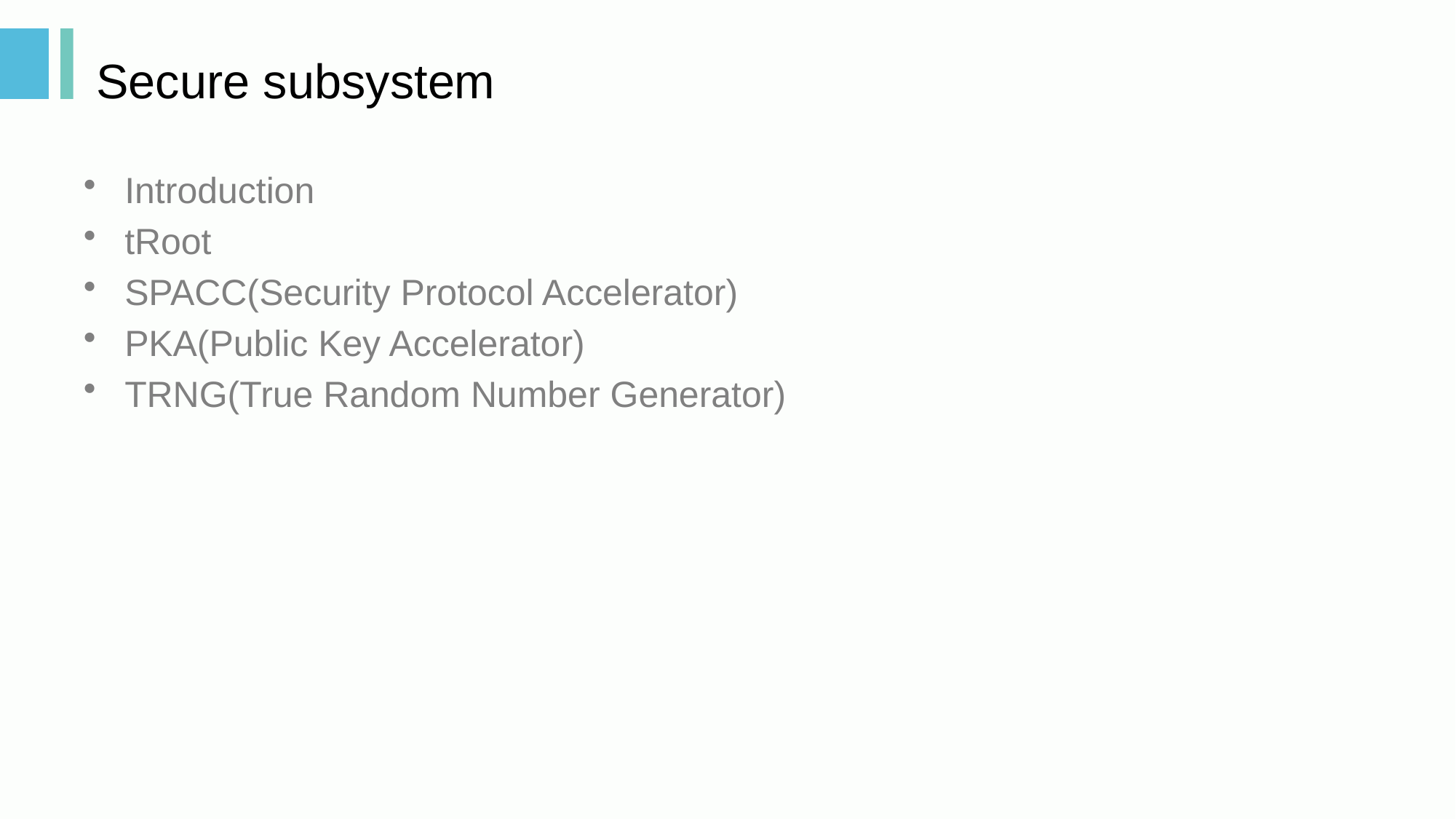

# Secure subsystem
Introduction
tRoot
SPACC(Security Protocol Accelerator)
PKA(Public Key Accelerator)
TRNG(True Random Number Generator)